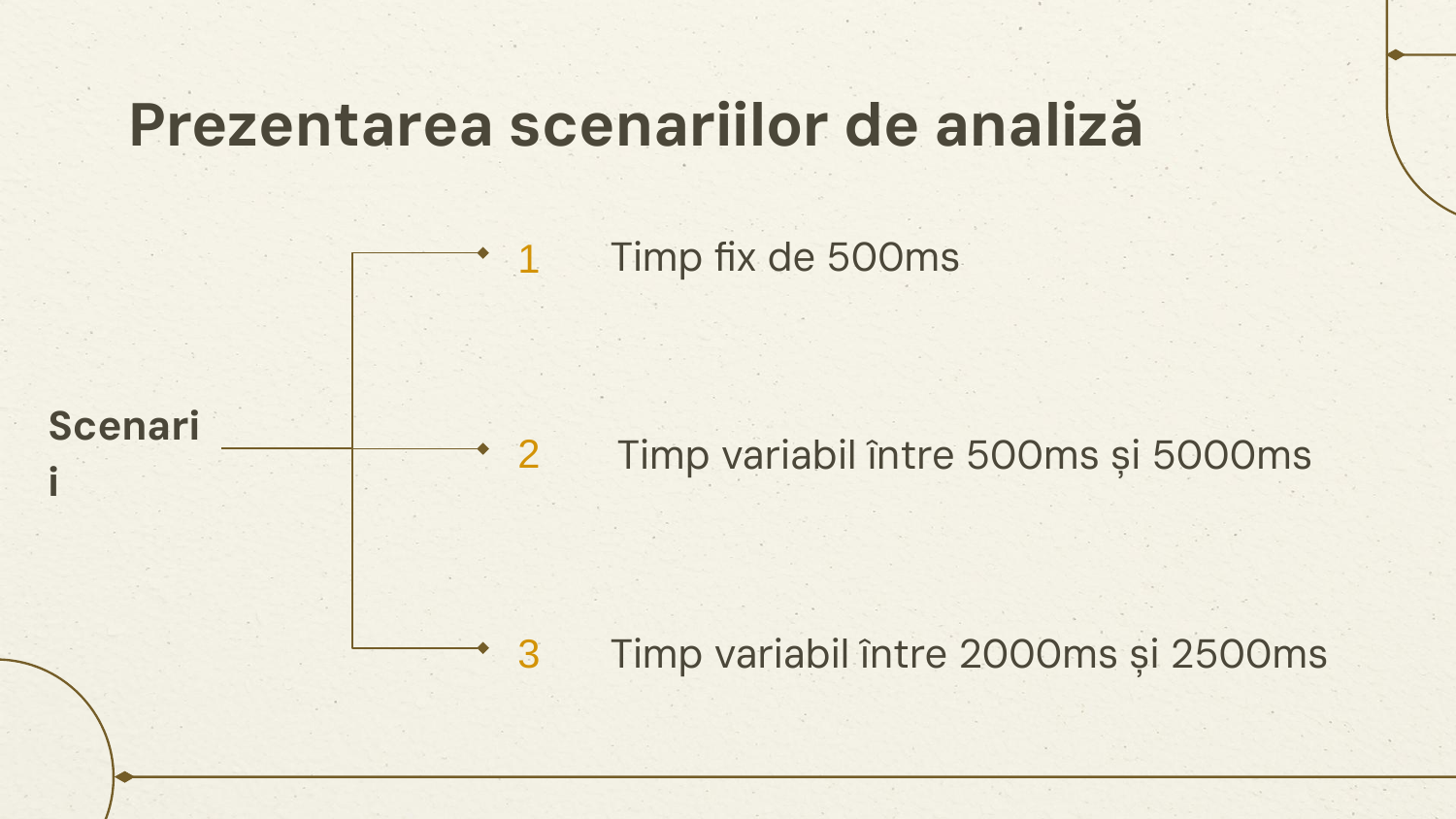

# Prezentarea scenariilor de analiză
Timp fix de 500ms

1

Timp variabil între 500ms și 5000ms
Scenarii
2

Timp variabil între 2000ms și 2500ms

3